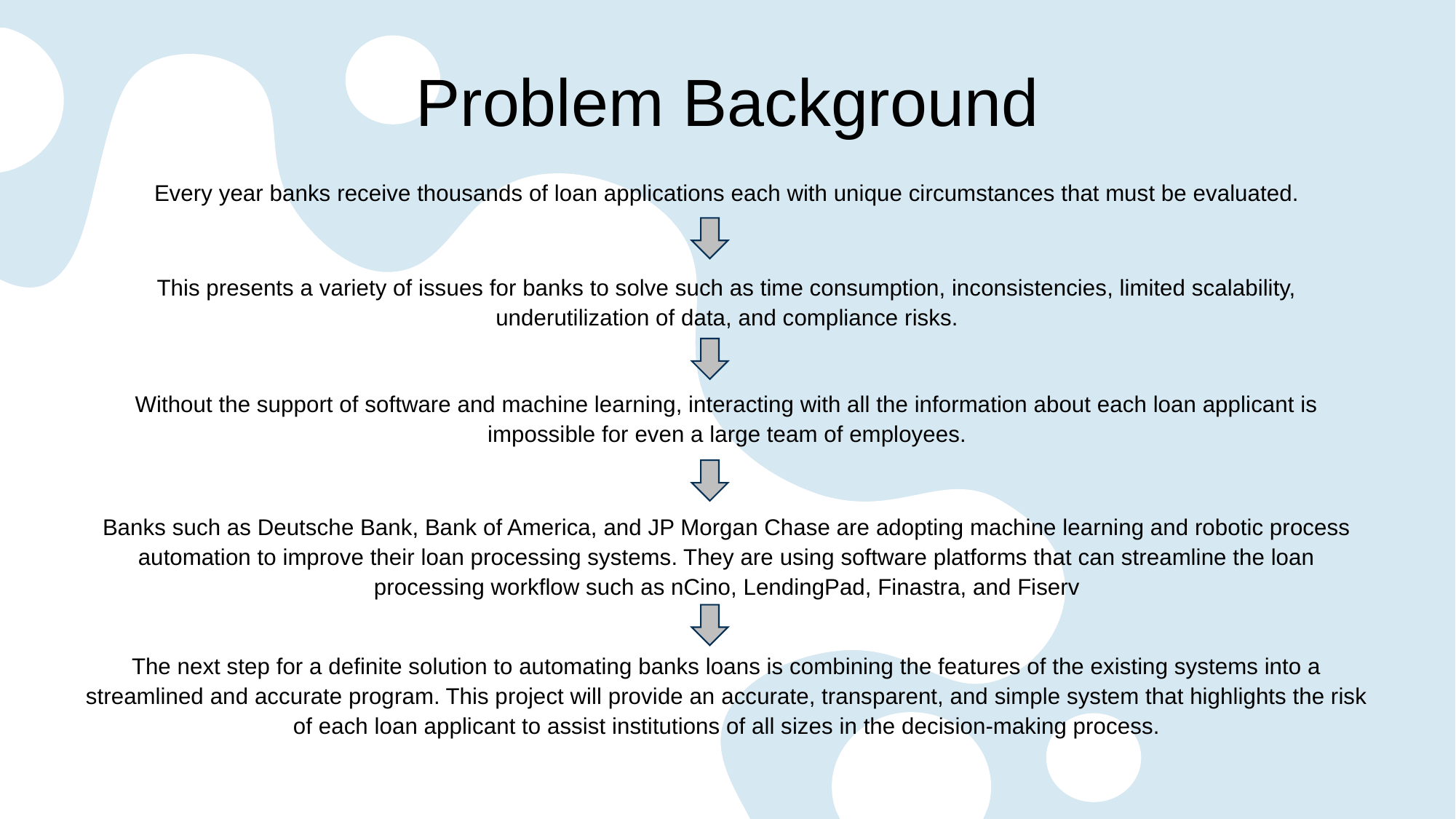

# Problem Background

Every year banks receive thousands of loan applications each with unique circumstances that must be evaluated.

This presents a variety of issues for banks to solve such as time consumption, inconsistencies, limited scalability, underutilization of data, and compliance risks.

Without the support of software and machine learning, interacting with all the information about each loan applicant is impossible for even a large team of employees.

Banks such as Deutsche Bank, Bank of America, and JP Morgan Chase are adopting machine learning and robotic process automation to improve their loan processing systems. They are using software platforms that can streamline the loan processing workflow such as nCino, LendingPad, Finastra, and Fiserv

The next step for a definite solution to automating banks loans is combining the features of the existing systems into a streamlined and accurate program. This project will provide an accurate, transparent, and simple system that highlights the risk of each loan applicant to assist institutions of all sizes in the decision-making process.